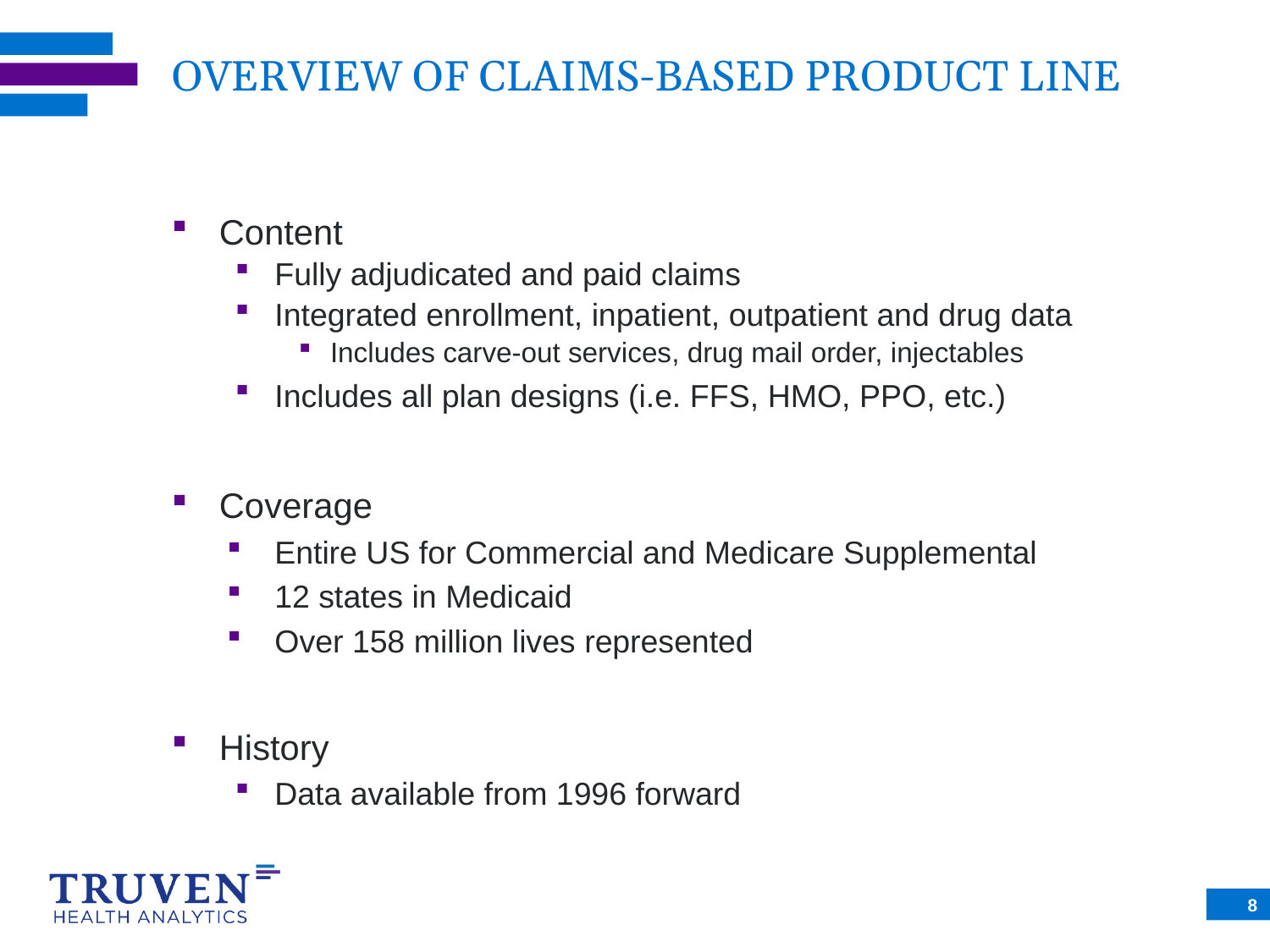

# OVERVIEW OF CLAIMS-BASED PRODUCT LINE
Content
Fully adjudicated and paid claims
Integrated enrollment, inpatient, outpatient and drug data
Includes carve-out services, drug mail order, injectables
Includes all plan designs (i.e. FFS, HMO, PPO, etc.)

Coverage
Entire US for Commercial and Medicare Supplemental
12 states in Medicaid
Over 158 million lives represented

History
Data available from 1996 forward
8